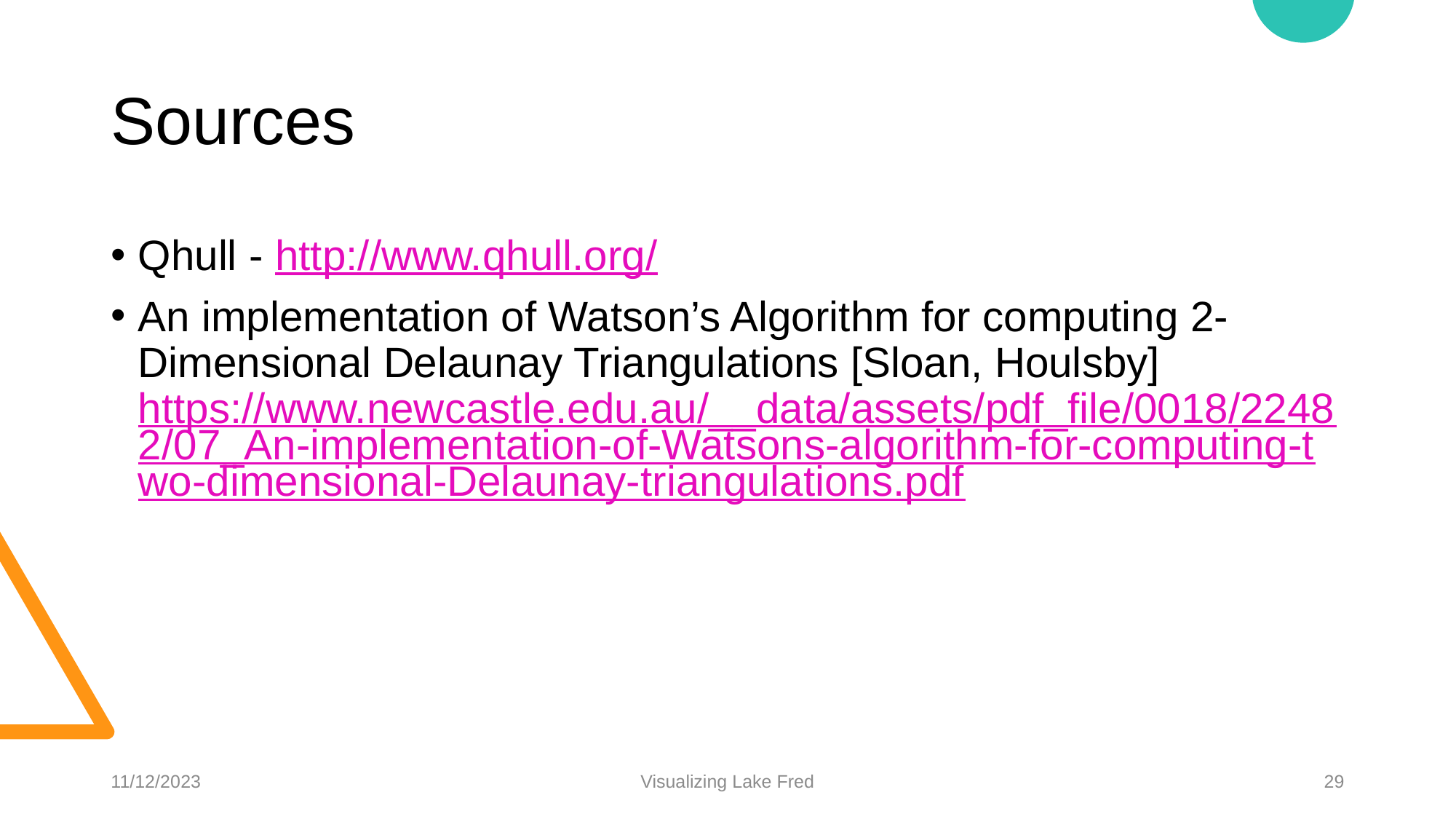

# Sources
Qhull - http://www.qhull.org/
An implementation of Watson’s Algorithm for computing 2-Dimensional Delaunay Triangulations [Sloan, Houlsby] https://www.newcastle.edu.au/__data/assets/pdf_file/0018/22482/07_An-implementation-of-Watsons-algorithm-for-computing-two-dimensional-Delaunay-triangulations.pdf
11/12/2023
Visualizing Lake Fred
29